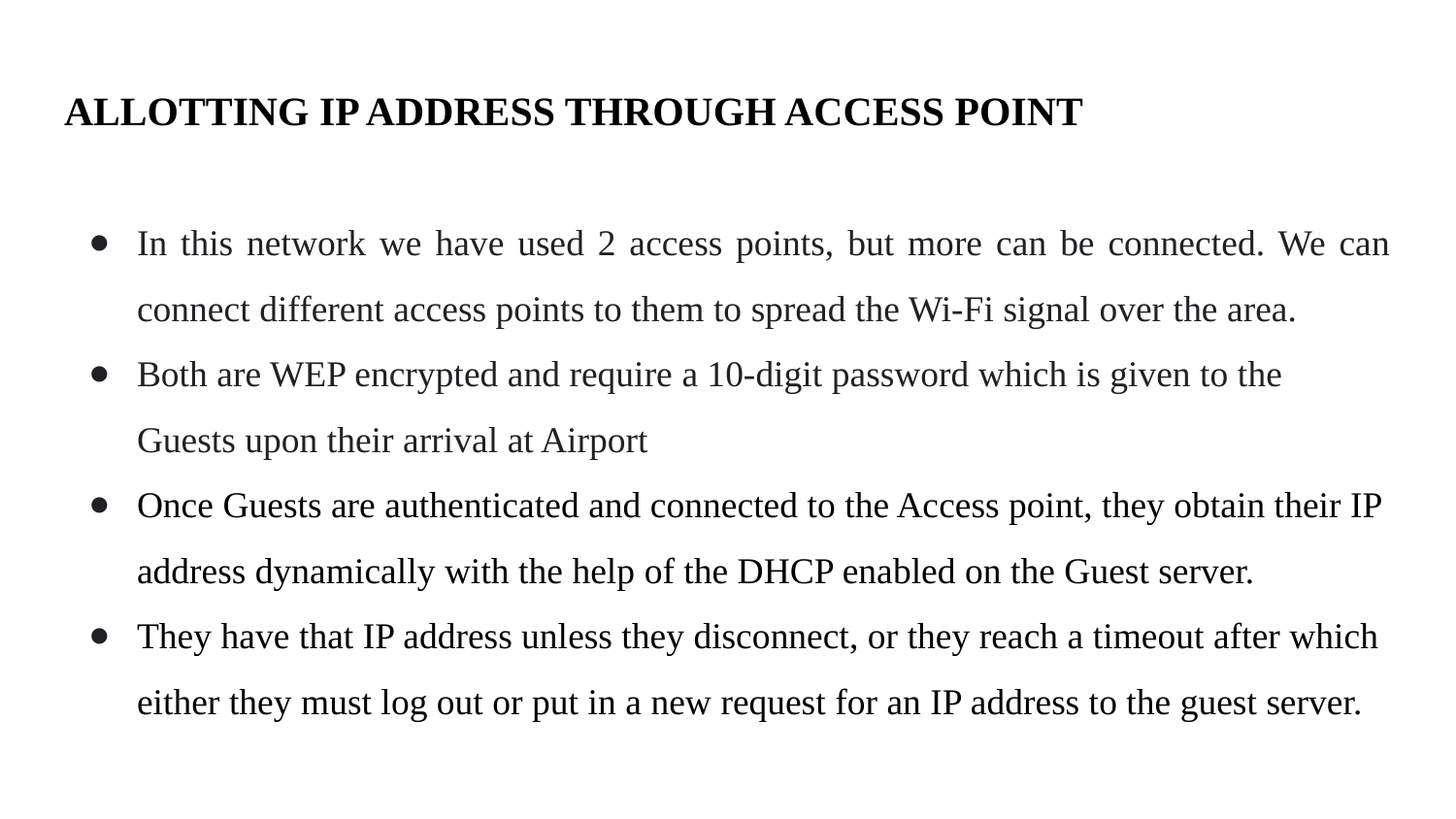

# ALLOTTING IP ADDRESS THROUGH ACCESS POINT
In this network we have used 2 access points, but more can be connected. We can connect different access points to them to spread the Wi-Fi signal over the area.
Both are WEP encrypted and require a 10-digit password which is given to the Guests upon their arrival at Airport
Once Guests are authenticated and connected to the Access point, they obtain their IP address dynamically with the help of the DHCP enabled on the Guest server.
They have that IP address unless they disconnect, or they reach a timeout after which either they must log out or put in a new request for an IP address to the guest server.